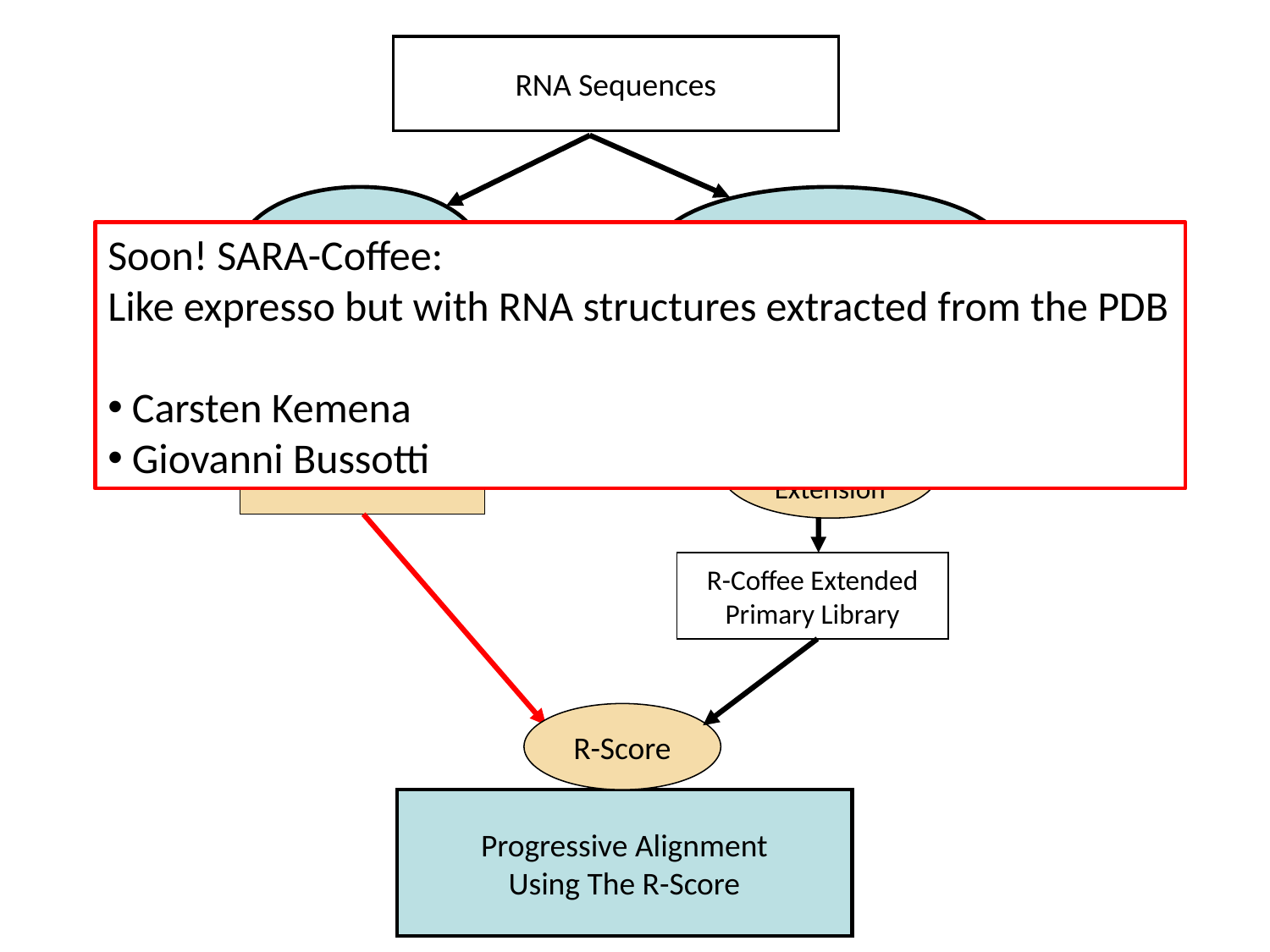

RNA Sequences

RNAplfold
Consan
or
Mafft / Muscle / ProbCons
Soon! SARA-Coffee:
Like expresso but with RNA structures extracted from the PDB

 Carsten Kemena
 Giovanni Bussotti

Primary Library
Secondary
Structures
R-Coffee
Extension

R-Coffee Extended
Primary Library

R-Score
Progressive Alignment
Using The R-Score